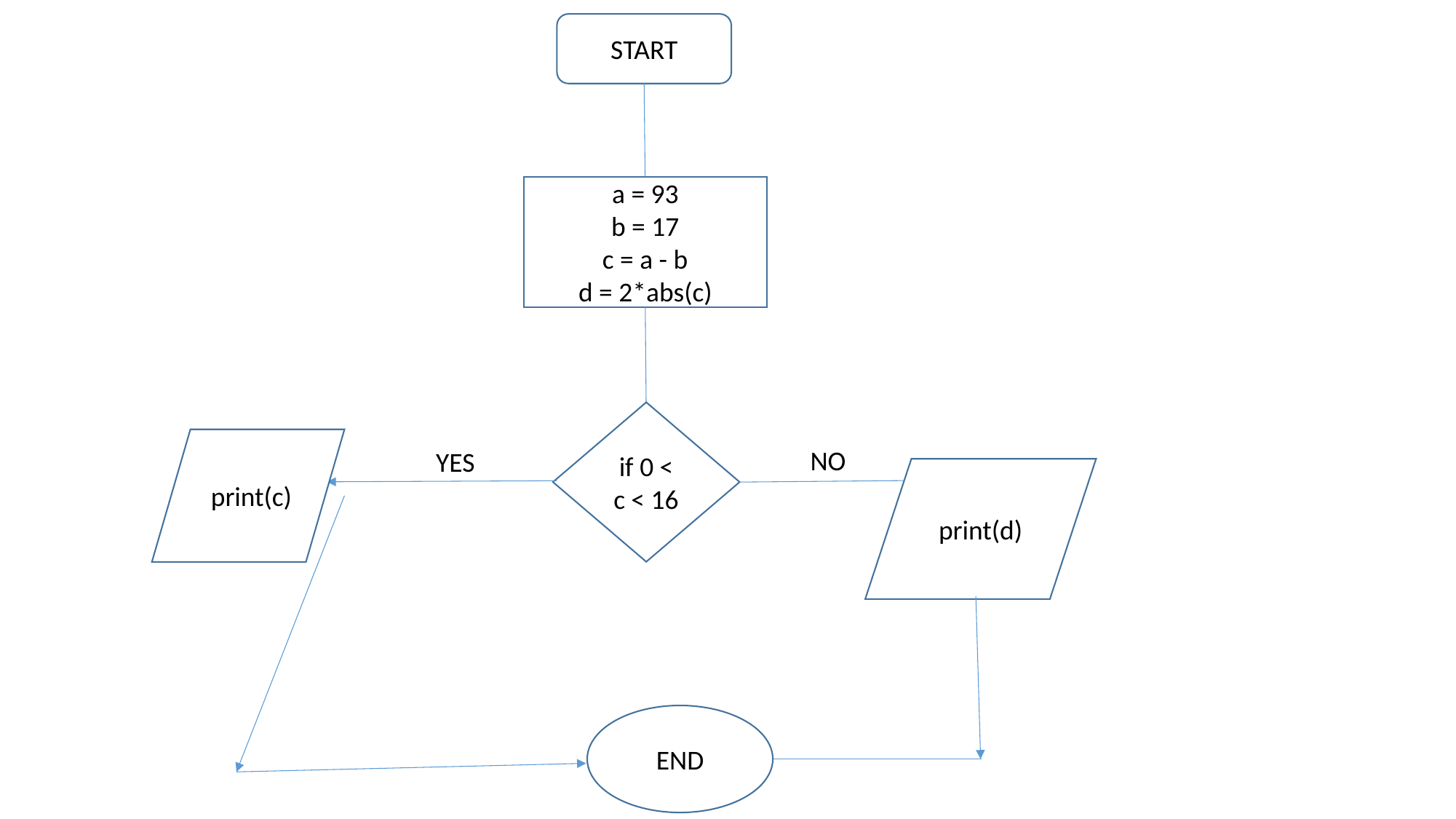

START
a = 93
b = 17
c = a - b
d = 2*abs(c)
if 0 < c < 16
 print(c)
NO
   YES
print(d)
END